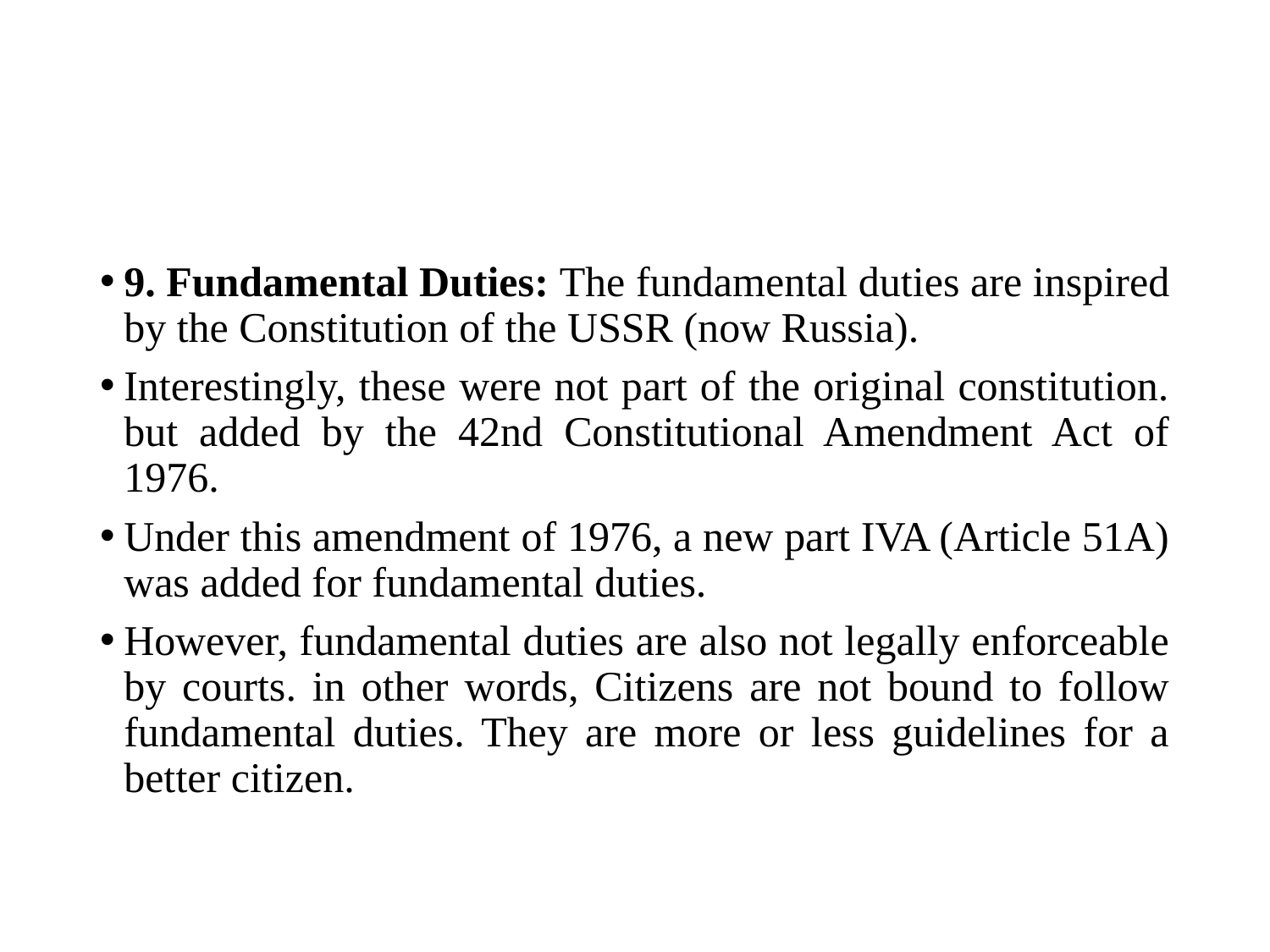

9. Fundamental Duties: The fundamental duties are inspired by the Constitution of the USSR (now Russia).
Interestingly, these were not part of the original constitution. but added by the 42nd Constitutional Amendment Act of 1976.
Under this amendment of 1976, a new part IVA (Article 51A) was added for fundamental duties.
However, fundamental duties are also not legally enforceable by courts. in other words, Citizens are not bound to follow fundamental duties. They are more or less guidelines for a better citizen.